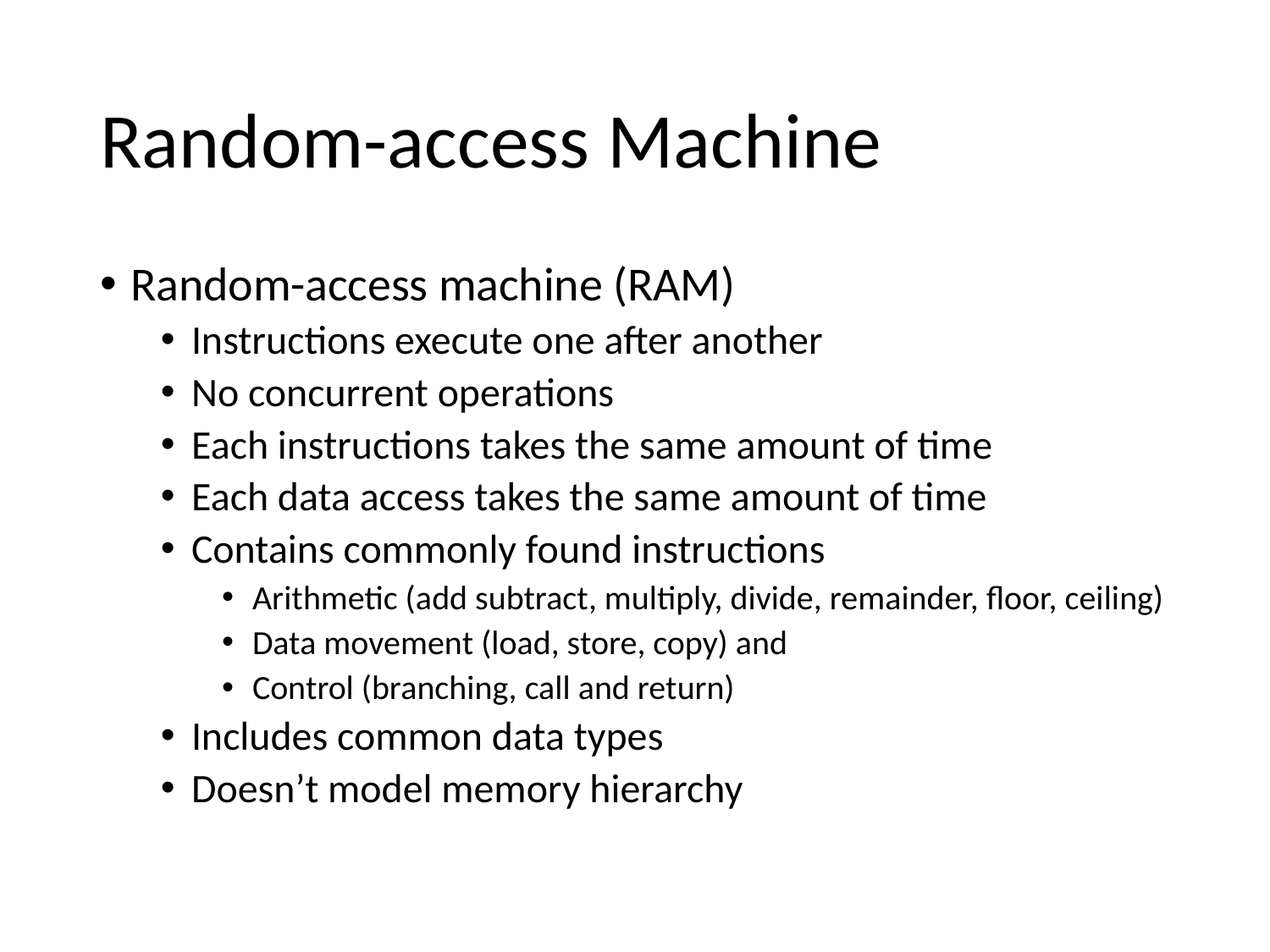

# Random-access Machine
Random-access machine (RAM)
Instructions execute one after another
No concurrent operations
Each instructions takes the same amount of time
Each data access takes the same amount of time
Contains commonly found instructions
Arithmetic (add subtract, multiply, divide, remainder, floor, ceiling)
Data movement (load, store, copy) and
Control (branching, call and return)
Includes common data types
Doesn’t model memory hierarchy